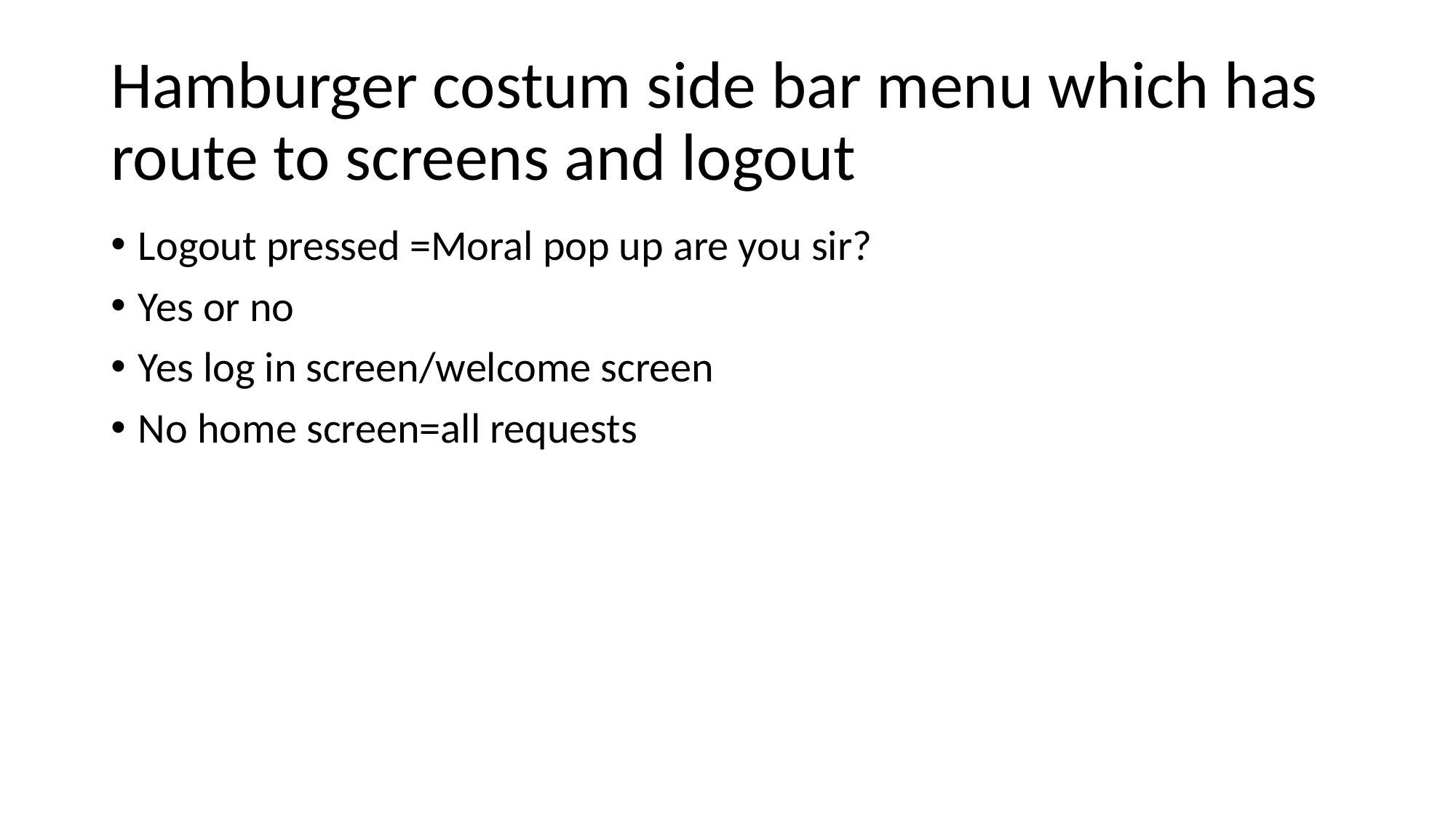

# Hamburger costum side bar menu which has route to screens and logout
Logout pressed =Moral pop up are you sir?
Yes or no
Yes log in screen/welcome screen
No home screen=all requests